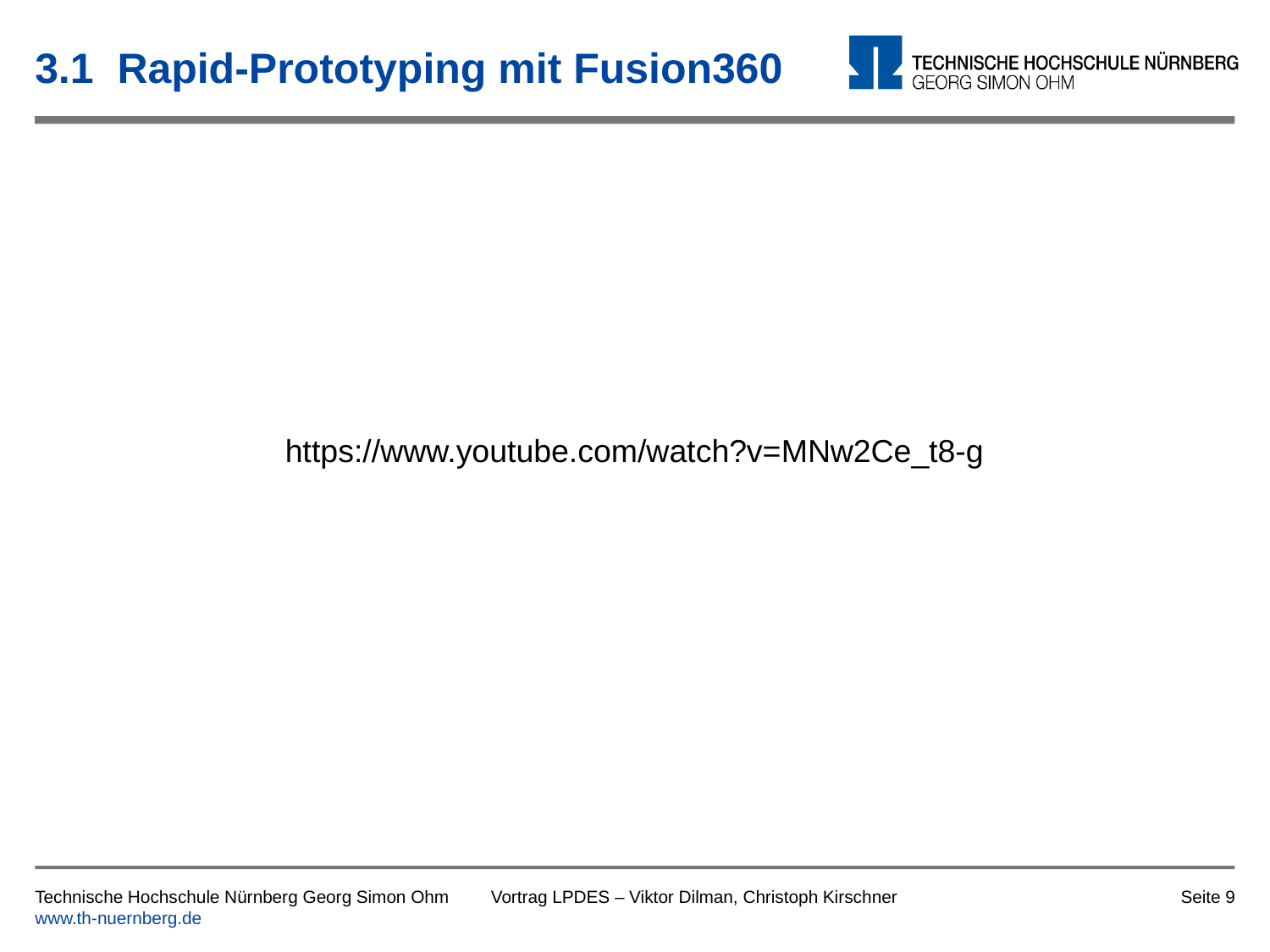

# 3.1  Rapid-Prototyping mit Fusion360
https://www.youtube.com/watch?v=MNw2Ce_t8-g
Technische Hochschule Nürnberg Georg Simon Ohm
www.th-nuernberg.de
Vortrag LPDES – Viktor Dilman, Christoph Kirschner
Seite 9